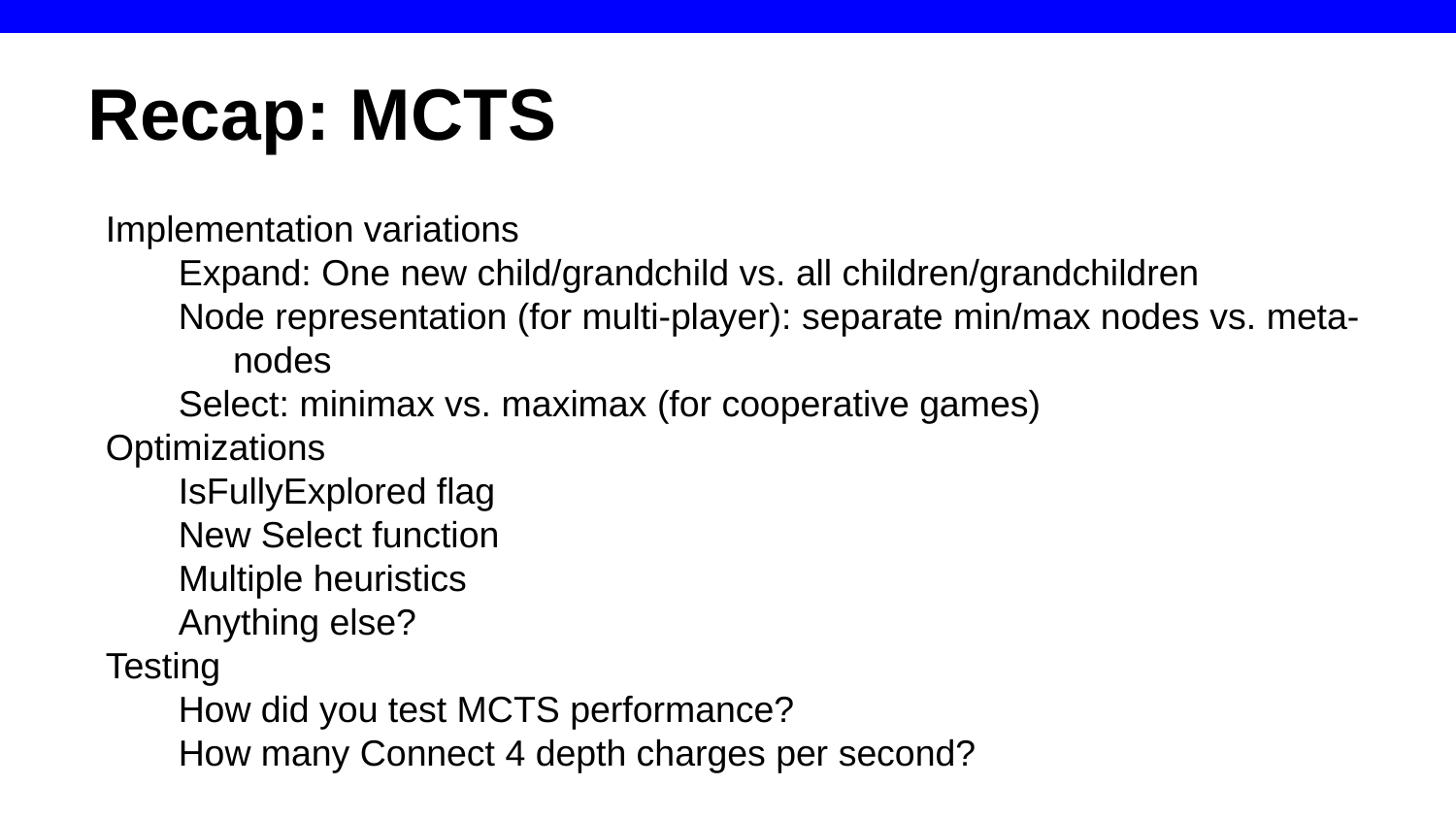

# Recap: MCTS
Implementation variations
Expand: One new child/grandchild vs. all children/grandchildren
Node representation (for multi-player): separate min/max nodes vs. meta-nodes
Select: minimax vs. maximax (for cooperative games)
Optimizations
IsFullyExplored flag
New Select function
Multiple heuristics
Anything else?
Testing
How did you test MCTS performance?
How many Connect 4 depth charges per second?